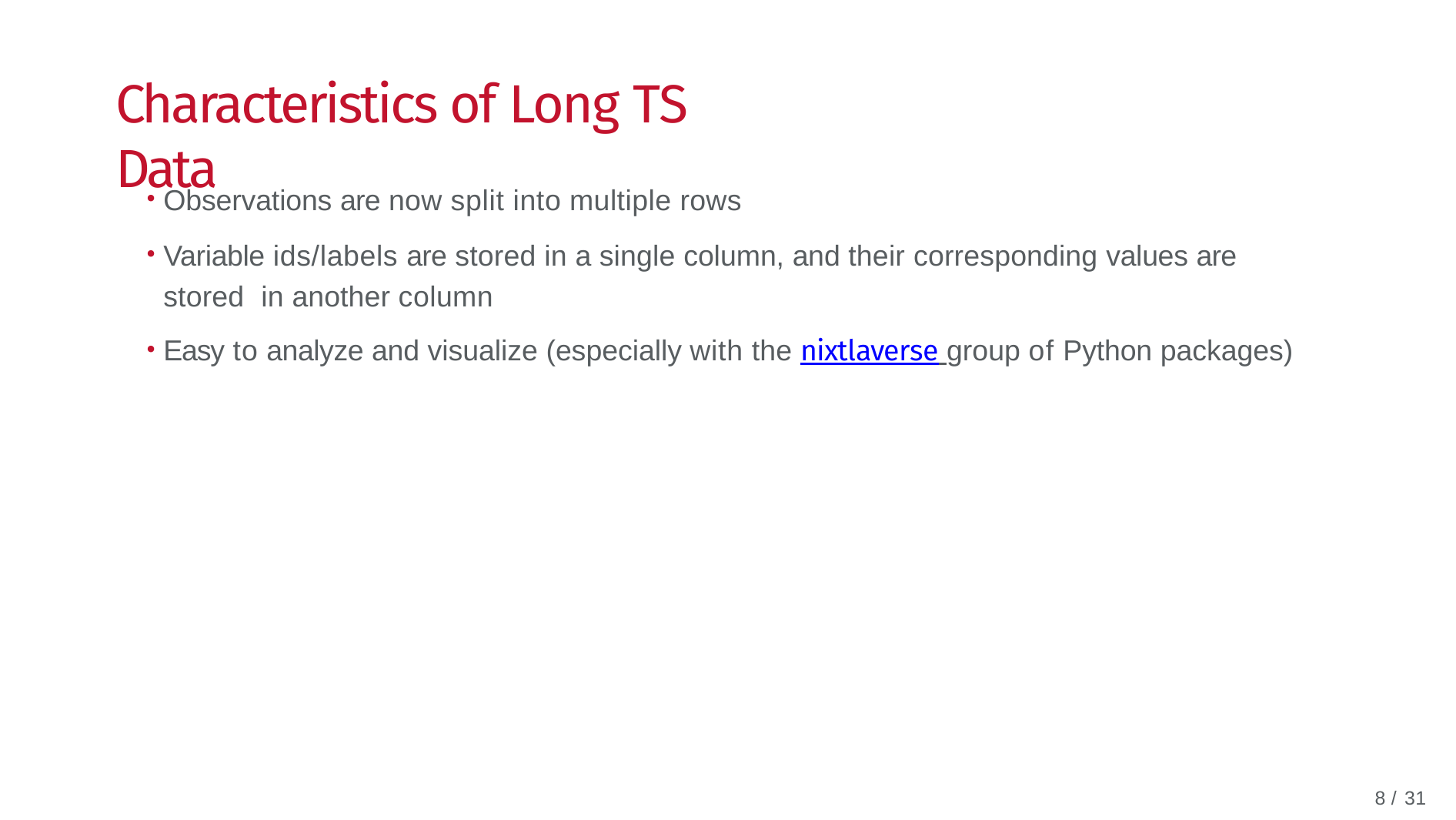

# Characteristics of Long TS Data
Observations are now split into multiple rows
Variable ids/labels are stored in a single column, and their corresponding values are stored  in another column
Easy to analyze and visualize (especially with the nixtlaverse group of Python packages)
8 / 31